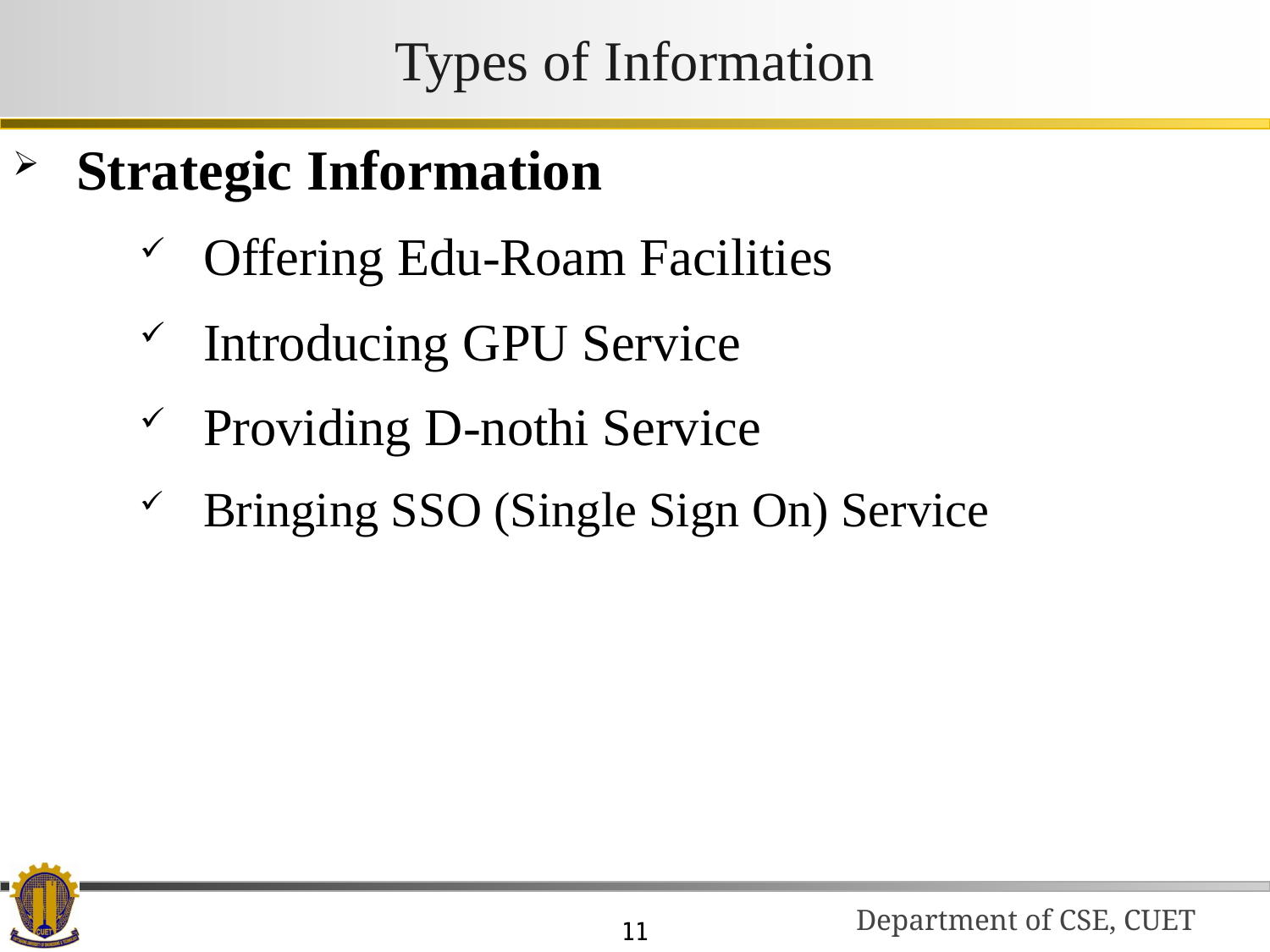

# Types of Information
Strategic Information
Offering Edu-Roam Facilities
Introducing GPU Service
Providing D-nothi Service
Bringing SSO (Single Sign On) Service